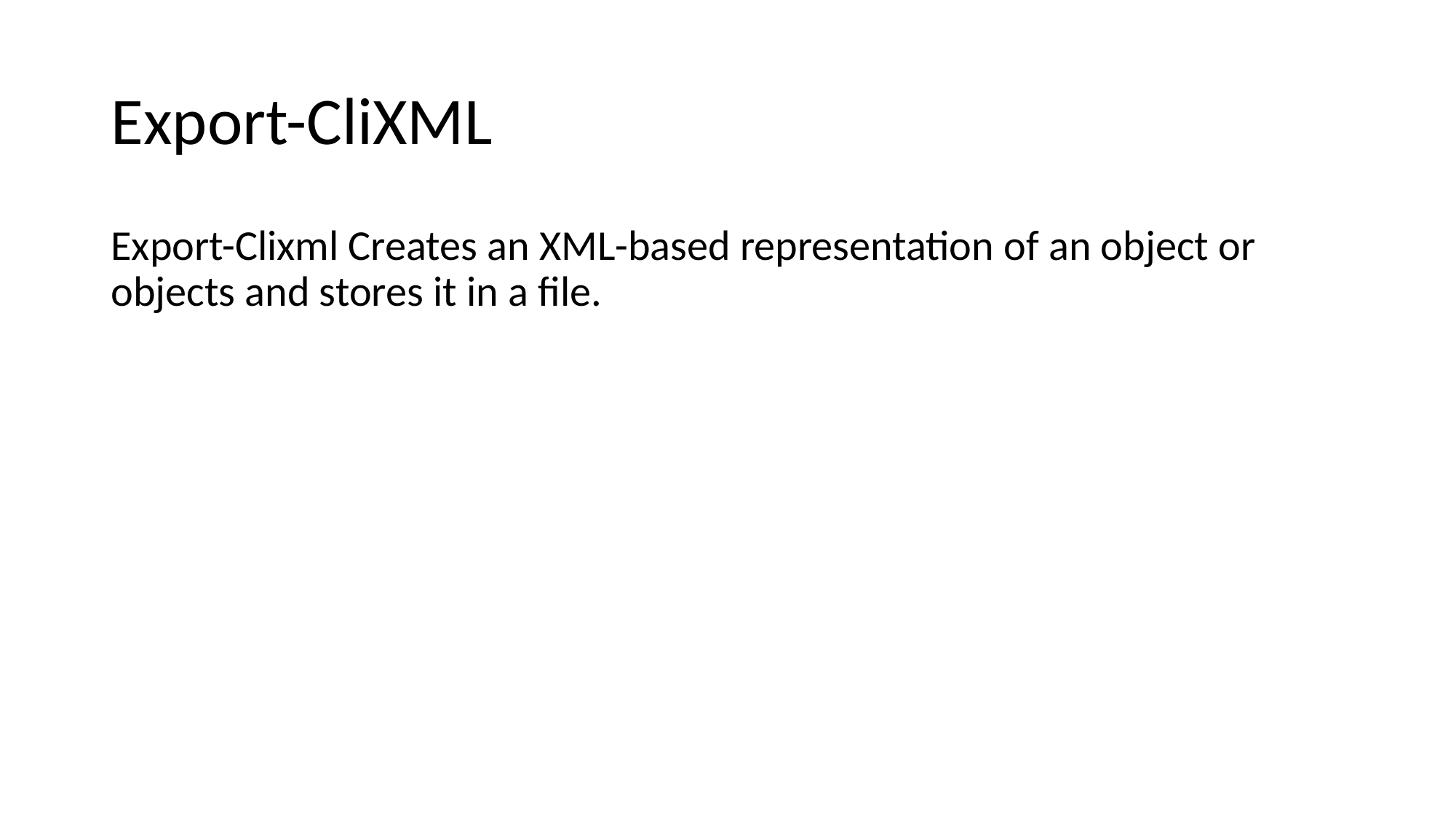

# Export-CliXML
Export-Clixml Creates an XML-based representation of an object or objects and stores it in a file.